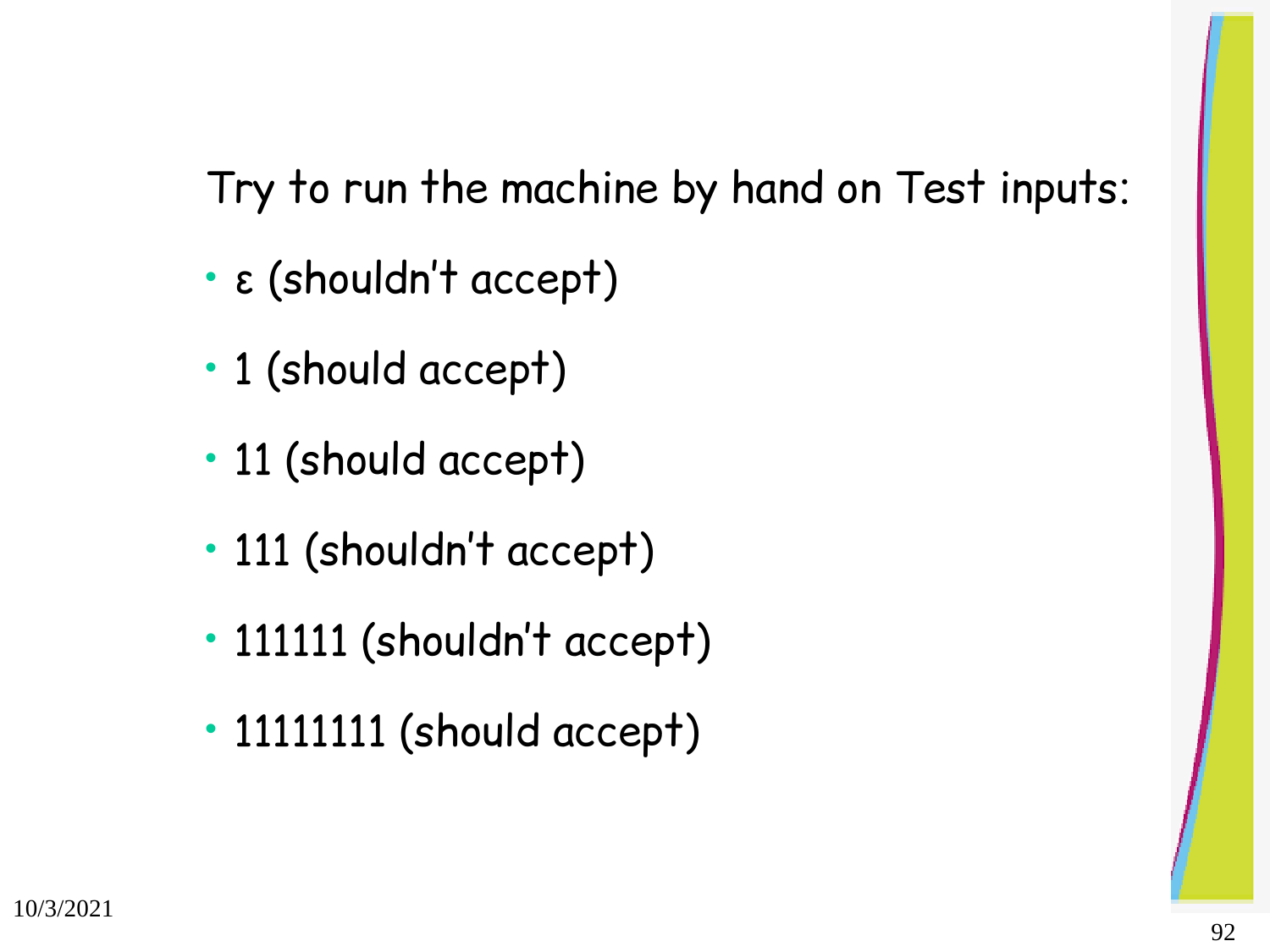

Try to run the machine by hand on Test inputs:
ε (shouldn’t accept)
1 (should accept)
11 (should accept)
111 (shouldn’t accept)
111111 (shouldn’t accept)
11111111 (should accept)
10/3/2021
92